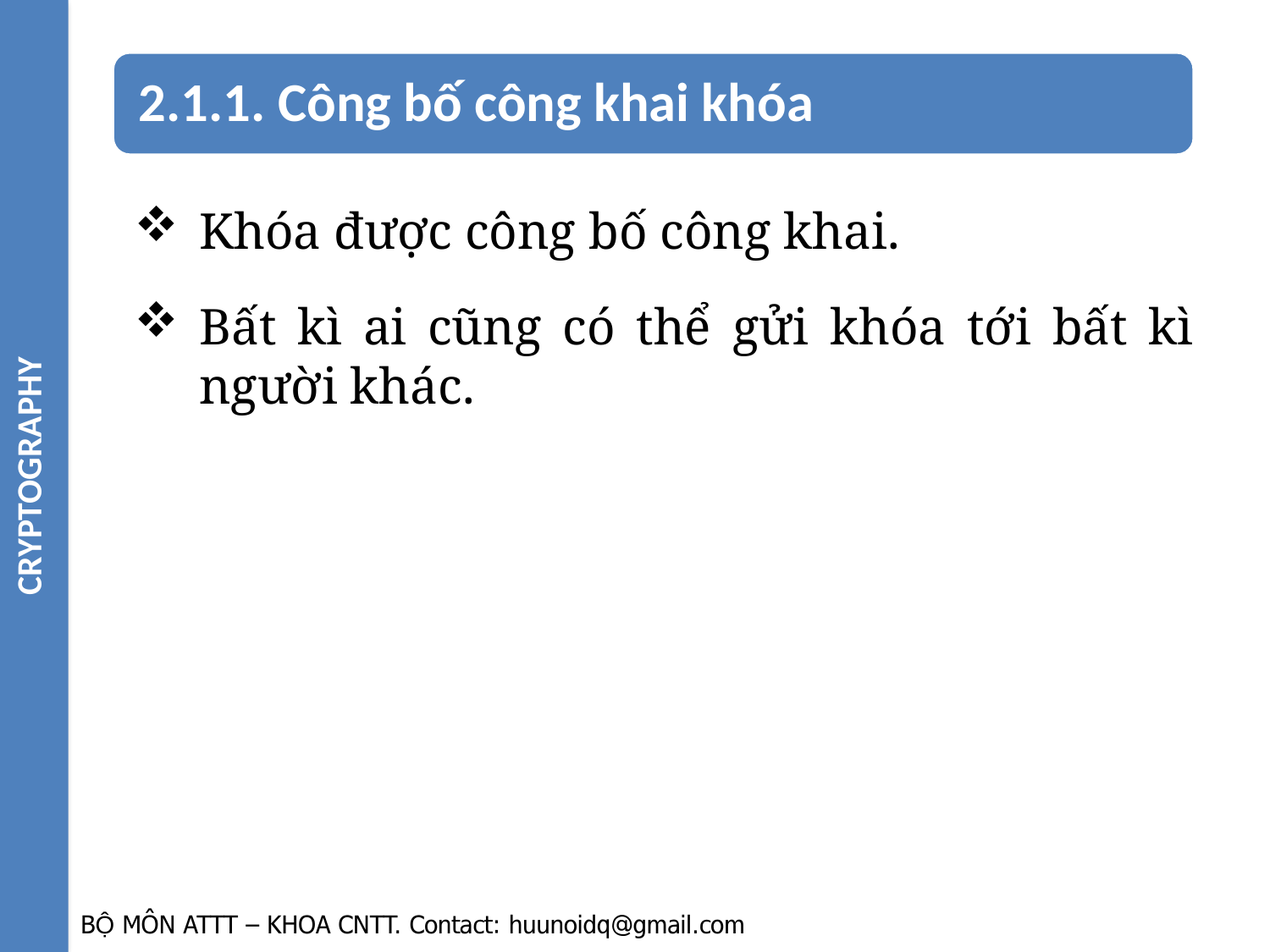

CRYPTOGRAPHY
2.1.1. Công bố công khai khóa
Khóa được công bố công khai.
Bất kì ai cũng có thể gửi khóa tới bất kì người khác.
BỘ MÔN ATTT – KHOA CNTT. Contact: huunoidq@gmail.com